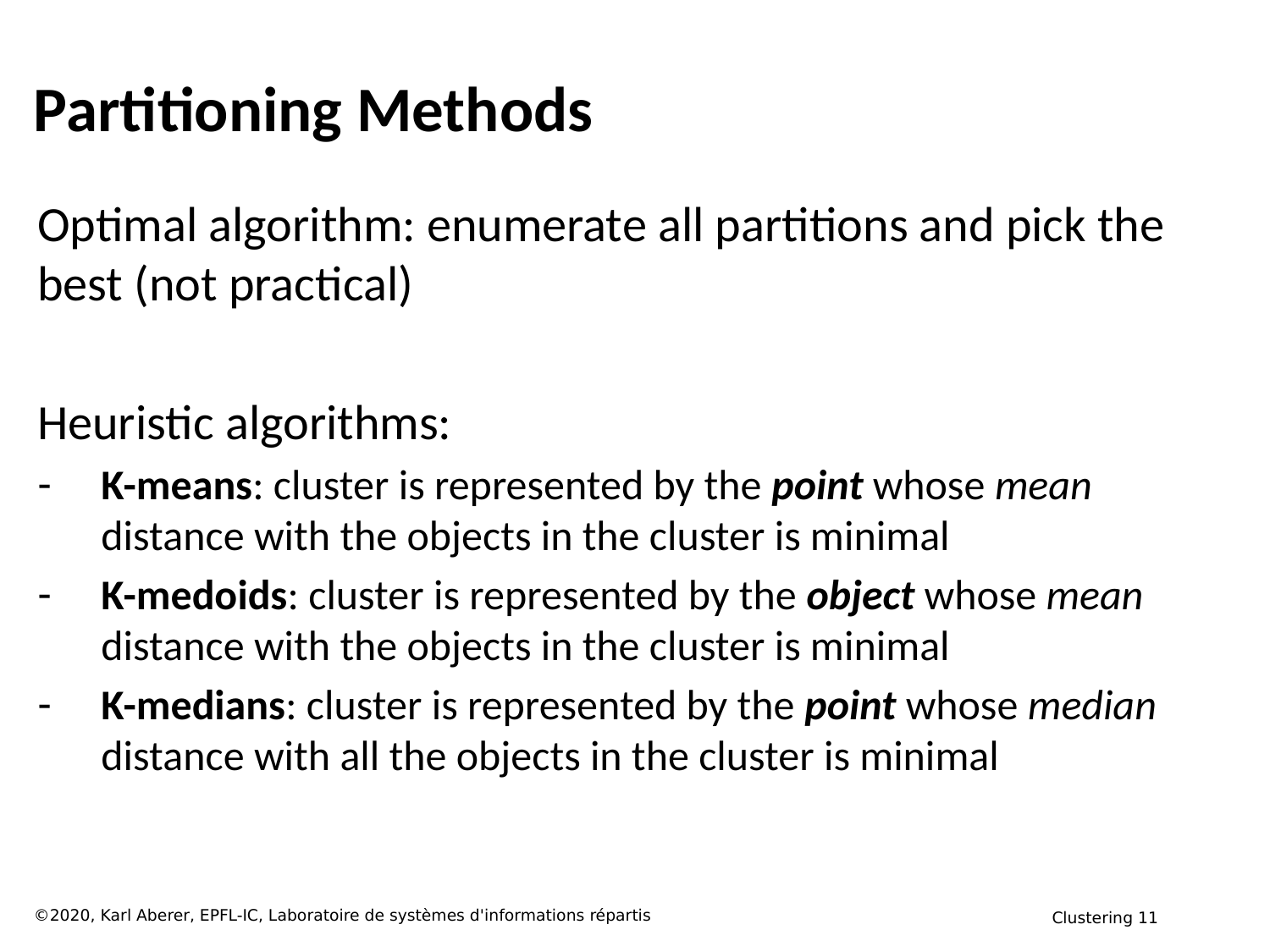

# Partitioning Methods
Optimal algorithm: enumerate all partitions and pick the best (not practical)

Heuristic algorithms:
K-means: cluster is represented by the point whose mean distance with the objects in the cluster is minimal
K-medoids: cluster is represented by the object whose mean distance with the objects in the cluster is minimal
K-medians: cluster is represented by the point whose median distance with all the objects in the cluster is minimal
©2020, Karl Aberer, EPFL-IC, Laboratoire de systèmes d'informations répartis